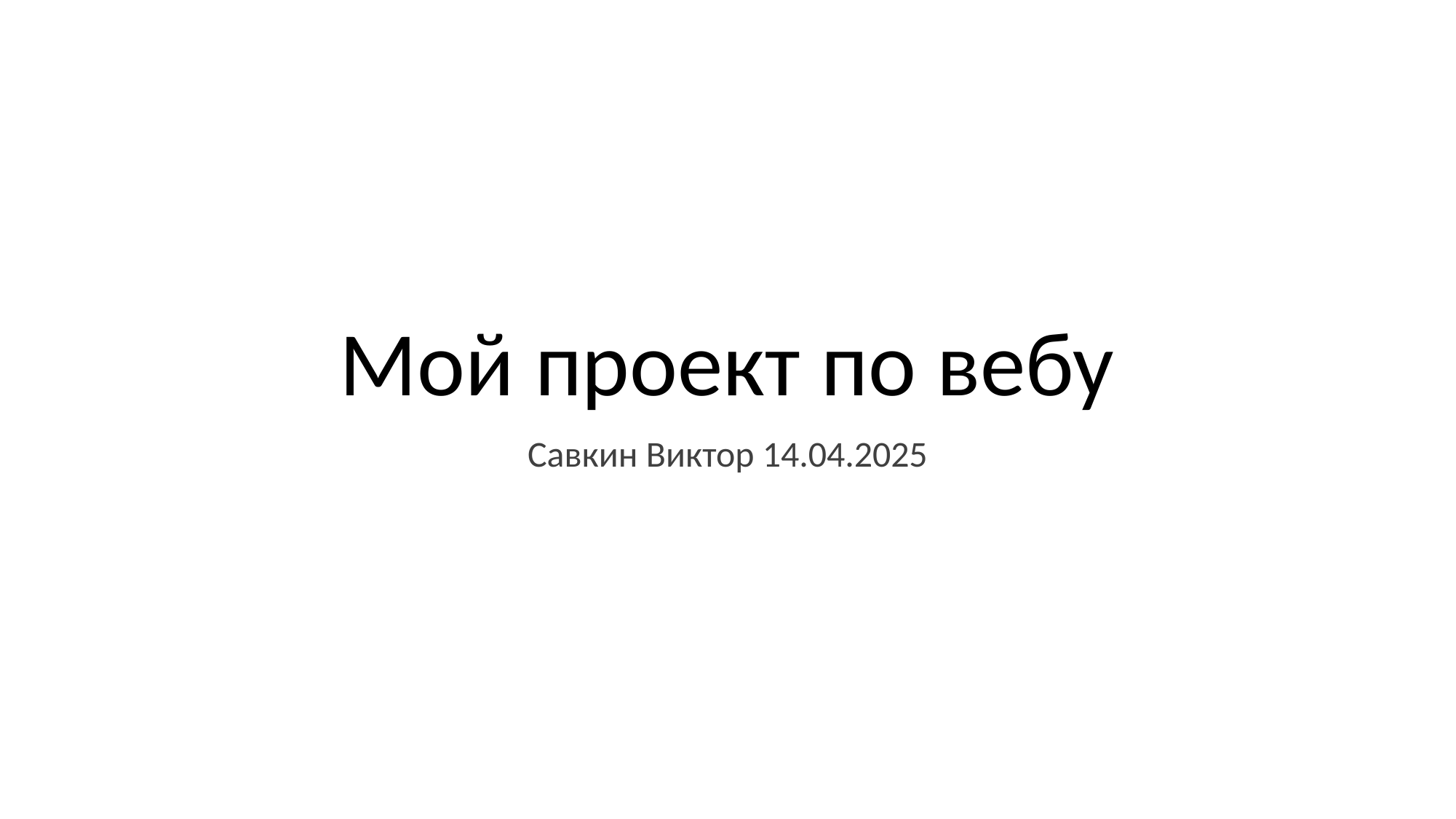

# Мой проект по вебу
Савкин Виктор 14.04.2025